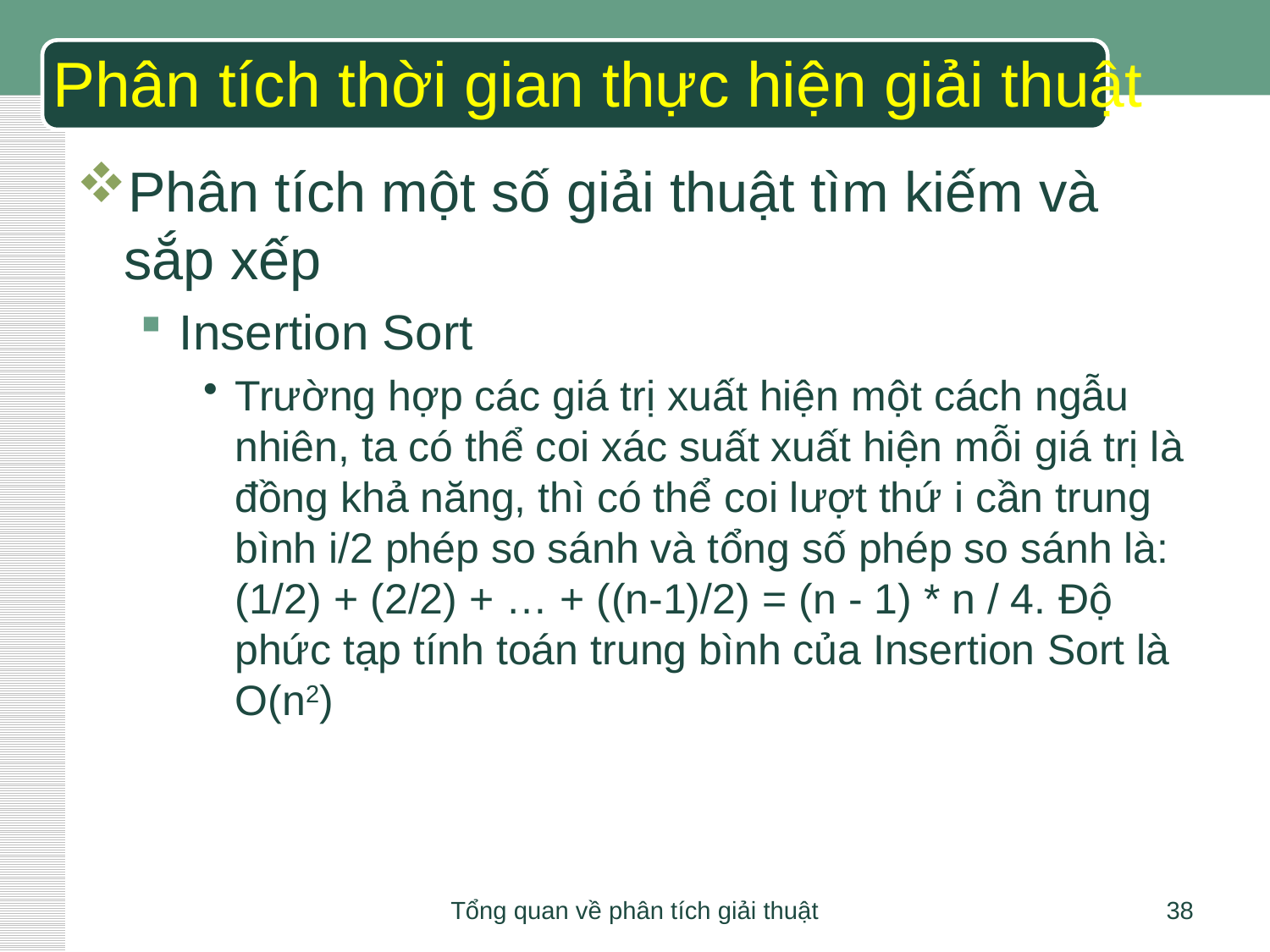

# Phân tích thời gian thực hiện giải thuật
Phân tích một số giải thuật tìm kiếm và sắp xếp
Insertion Sort
Trường hợp các giá trị xuất hiện một cách ngẫu nhiên, ta có thể coi xác suất xuất hiện mỗi giá trị là đồng khả năng, thì có thể coi lượt thứ i cần trung bình i/2 phép so sánh và tổng số phép so sánh là:  (1/2) + (2/2) + … + ((n-1)/2) = (n - 1) * n / 4. Độ phức tạp tính toán trung bình của Insertion Sort là O(n2)

Tổng quan về phân tích giải thuật
38